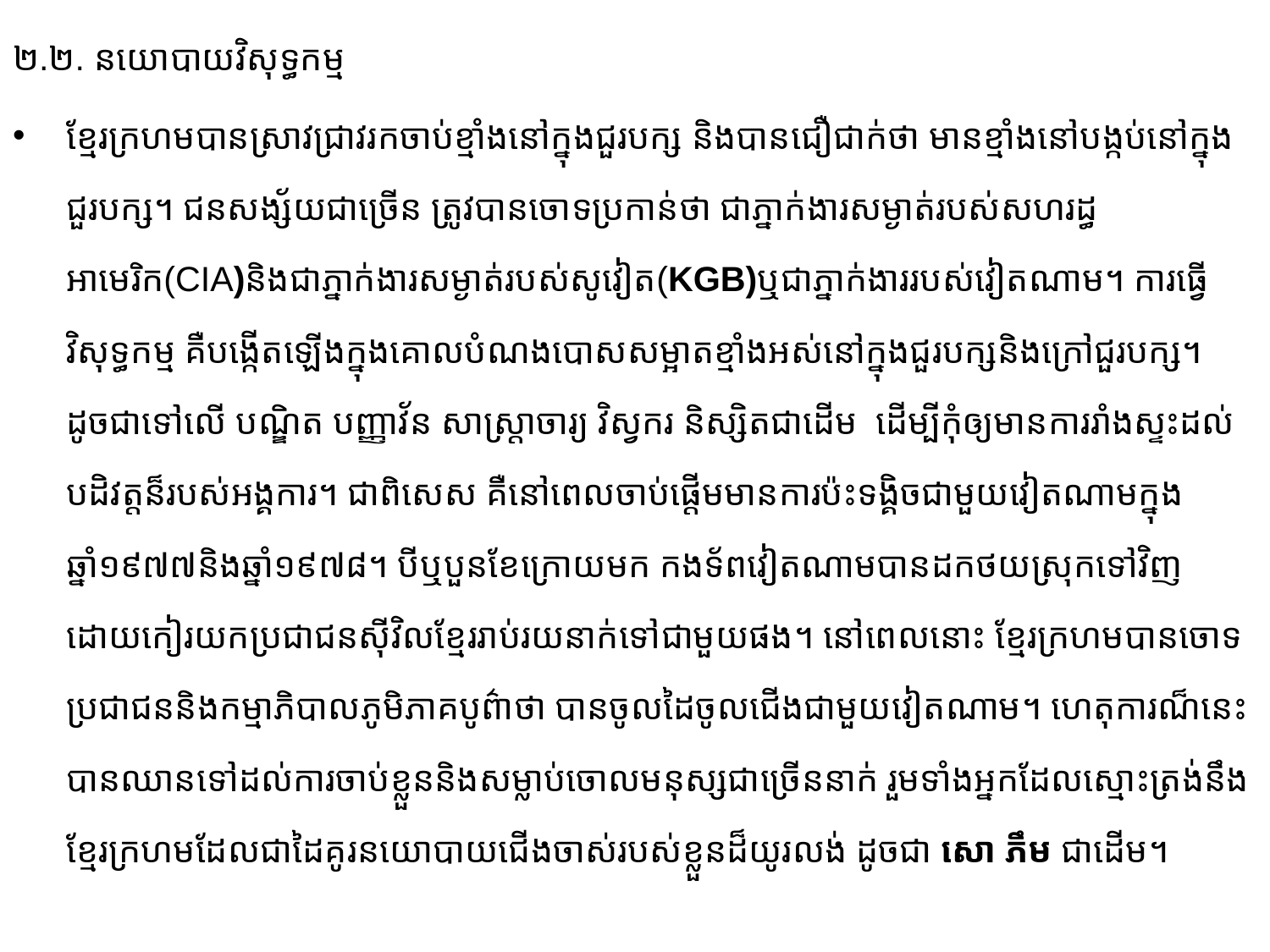

២.២. នយោបាយវិសុទ្ធកម្ម
ខ្មែរក្រហមបានស្រាវជ្រាវរកចាប់ខ្មាំងនៅក្នុងជួរបក្ស និងបានជឿជាក់ថា មានខ្មាំងនៅបង្កប់នៅក្នុងជួរ​បក្ស​។ ជនសង្ស័យជាច្រើន ត្រូវបានចោទប្រកាន់ថា ជាភ្នាក់ងារសម្ងាត់របស់សហរដ្ធអាមេរិក(CIA)និង​ជាភ្នាក់​ងារ​សម្ងាត់​របស់សូវៀត​(KGB)ឬជាភ្នាក់ងាររបស់វៀតណាម។ ការធ្វើវិសុទ្ធកម្ម គឺបង្កើតឡើងក្នុង​គោលបំណង​បោសសម្អាតខ្មាំងអស់នៅក្នុងជួរបក្សនិងក្រៅជួរបក្ស។ ដូចជាទៅលើ​ បណ្ឌិត បញ្ញាវ័ន​ សាស្រ្តាចារ្យ វិស្វករ និស្សិត​​ជាដើម  ដើម្បីកុំឲ្យមានការរាំងស្ទះដល់បដិវត្តន៏របស់អង្គការ។ ជាពិសេស​ គឺនៅពេល​ចាប់ផ្តើម​មាន​ការ​ប៉ះទង្គិច​ជាមួយវៀតណាមក្នុងឆ្នាំ១៩៧៧​និង​ឆ្នាំ១៩៧៨។ បីឬបួន​ខែក្រោយមក កងទ័ពវៀតណាម​បានដក​ថយ​ស្រុកទៅ​វិញ ដោយកៀរយកប្រជាជន​ស៊ីវិលខ្មែររាប់រយនាក់ទៅជាមួយ​ផង។ នៅពេល​នោះ ខ្មែរក្រហម​បាន​ចោទ​ប្រជា​ជននិងកម្មាភិបាលភូមិភាគបូព៌ាថា​ បានចូលដៃចូលជើងជាមួយវៀតណាម។ ហេតុការណ៏នេះបានឈាន​ទៅ​ដល់ការចាប់ខ្លួននិង​សម្លាប់ចោលមនុស្សជាច្រើននាក់ រួមទាំងអ្នកដែលស្មោះត្រង់នឹងខ្មែរក្រហមដែលជា​ដៃ​គូរ​នយោបាយជើងចាស់របស់ខ្លួនដ៏យូរលង់ ដូចជា សោ ភឹម ជាដើម។